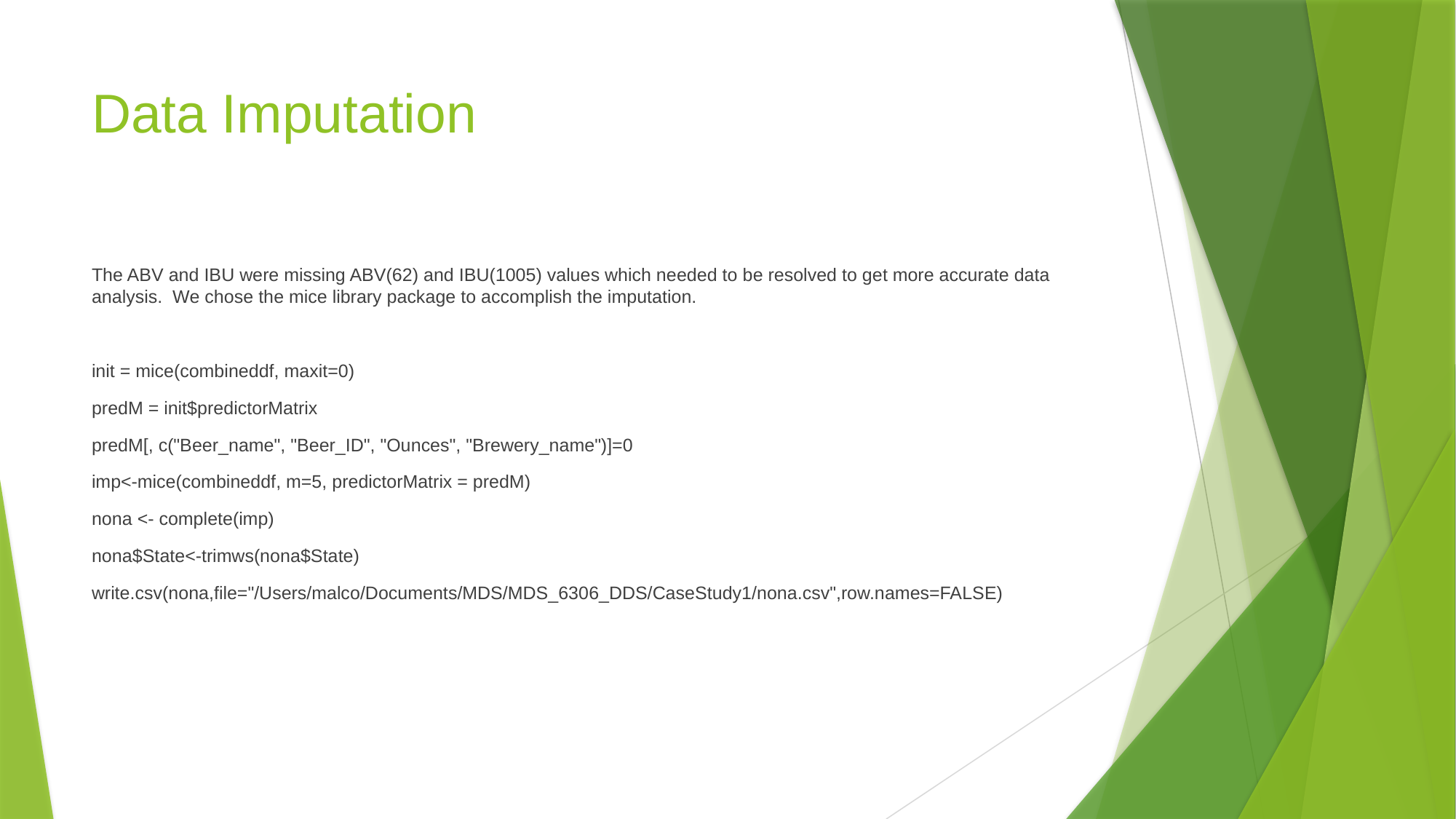

# Data Imputation
The ABV and IBU were missing ABV(62) and IBU(1005) values which needed to be resolved to get more accurate data analysis.  We chose the mice library package to accomplish the imputation.

init = mice(combineddf, maxit=0)
predM = init$predictorMatrix
predM[, c("Beer_name", "Beer_ID", "Ounces", "Brewery_name")]=0
imp<-mice(combineddf, m=5, predictorMatrix = predM)
nona <- complete(imp)
nona$State<-trimws(nona$State)
write.csv(nona,file="/Users/malco/Documents/MDS/MDS_6306_DDS/CaseStudy1/nona.csv",row.names=FALSE)